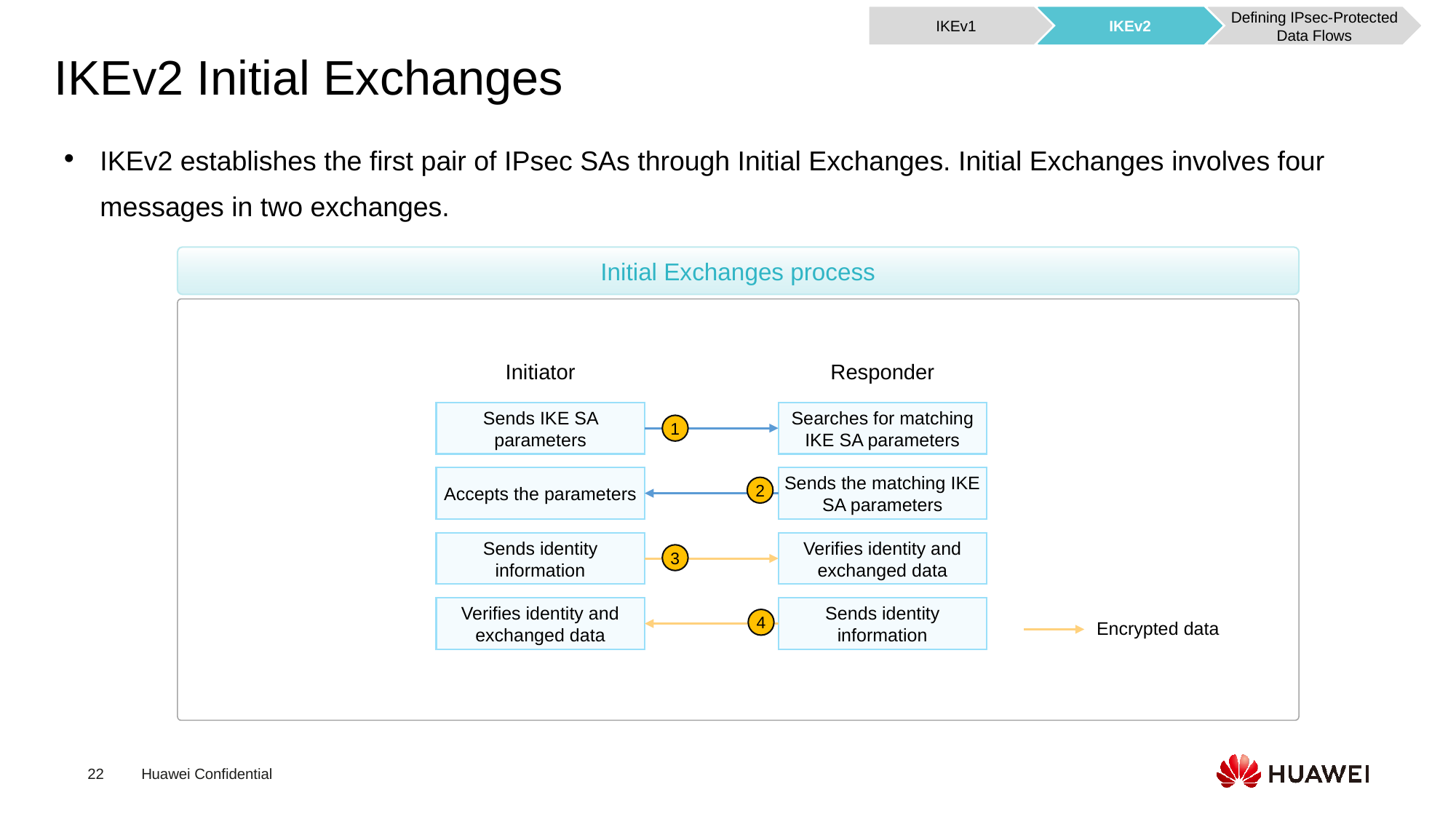

IKEv1
IKEv2
Defining IPsec-Protected Data Flows
# IKEv2 Initial Exchanges
IKEv2 establishes the first pair of IPsec SAs through Initial Exchanges. Initial Exchanges involves four messages in two exchanges.
Initial Exchanges process

Responder
Initiator
Sends IKE SA parameters
Searches for matching IKE SA parameters
1
Accepts the parameters
Sends the matching IKE SA parameters
2
Sends identity information
Verifies identity and exchanged data
3
Verifies identity and exchanged data
Sends identity information
4
Encrypted data